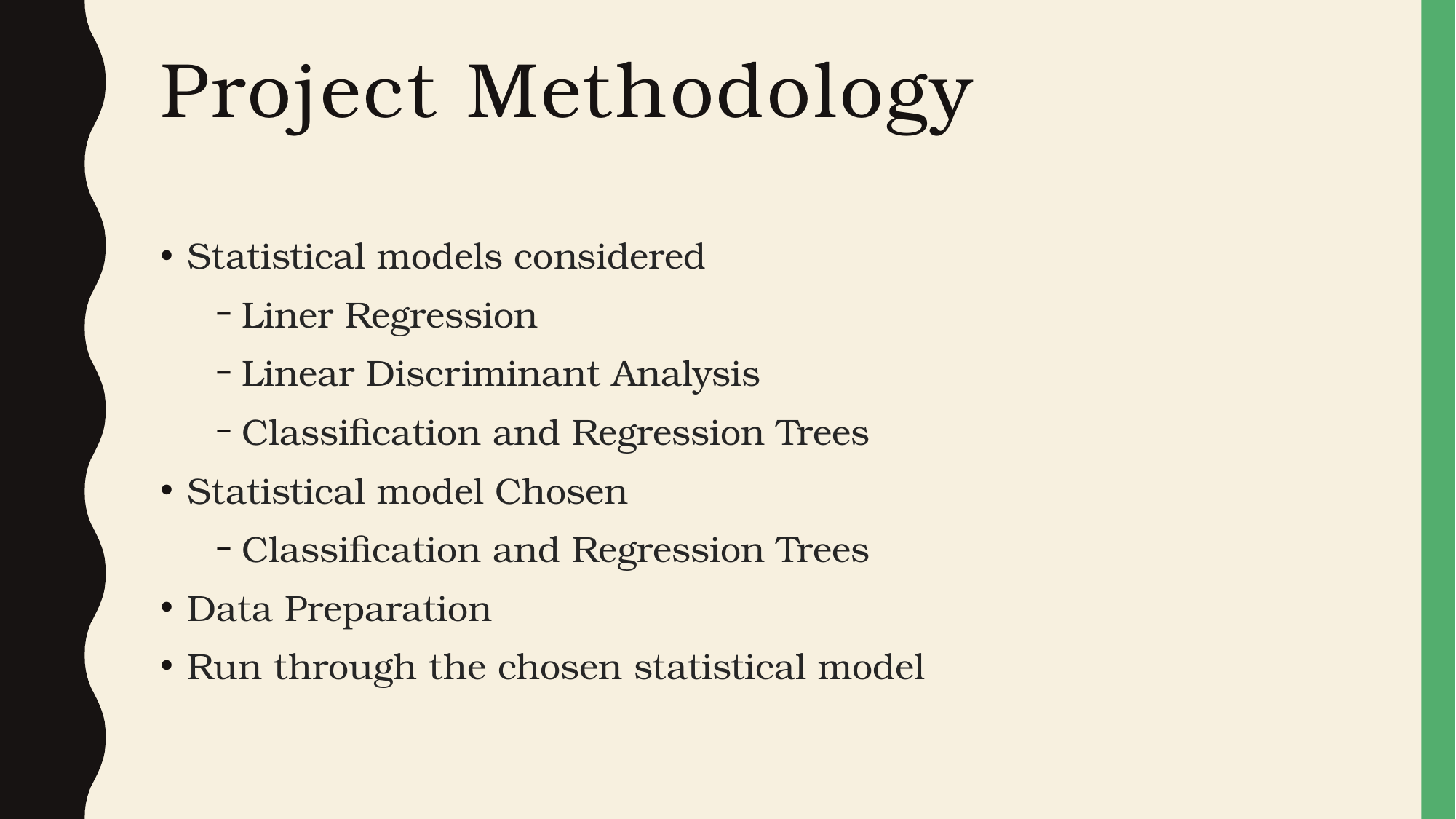

# Project Methodology
Statistical models considered
Liner Regression
Linear Discriminant Analysis
Classification and Regression Trees
Statistical model Chosen
Classification and Regression Trees
Data Preparation
Run through the chosen statistical model